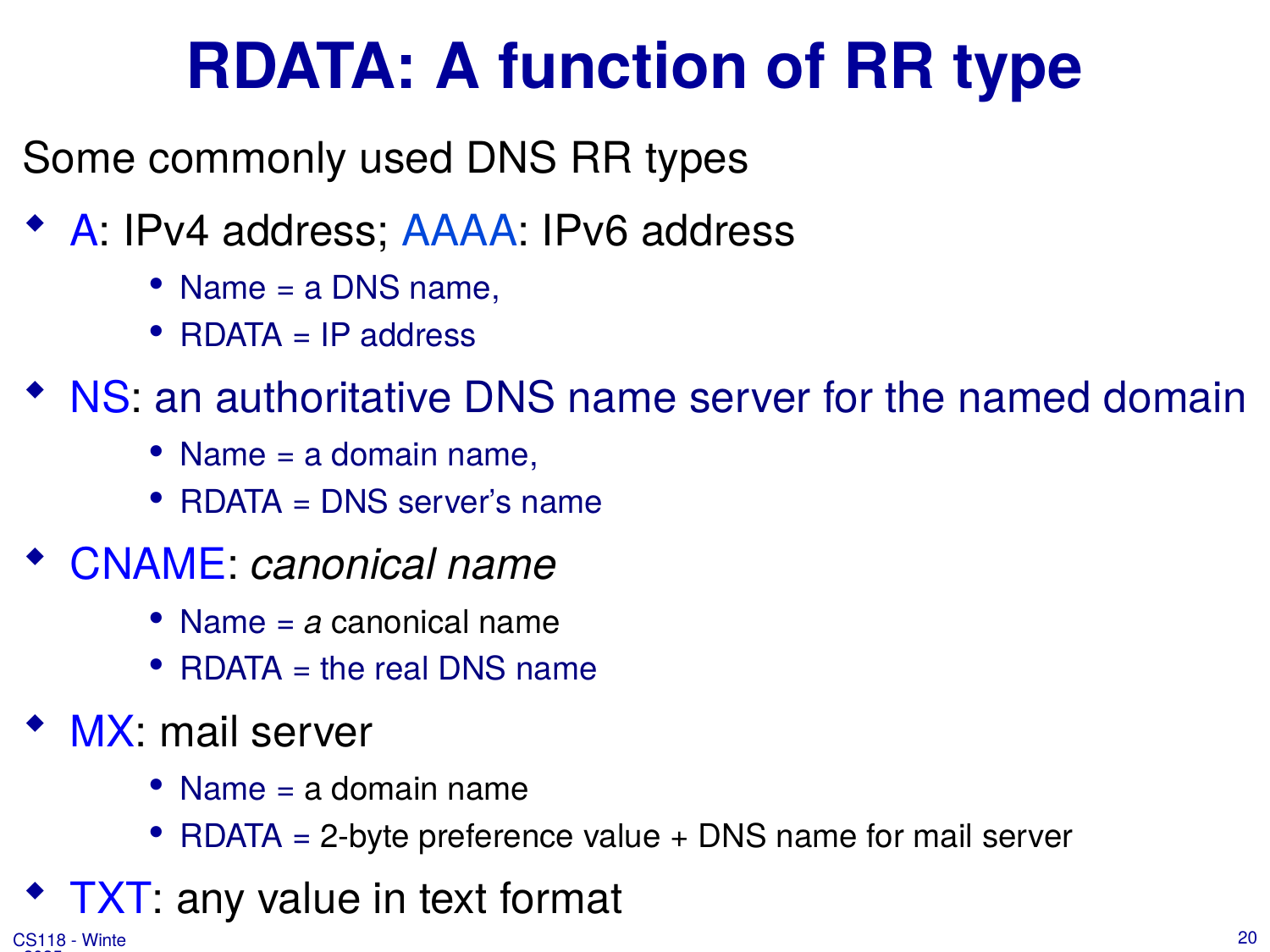

# RDATA: A function of RR type
Some commonly used DNS RR types
A: IPv4 address; AAAA: IPv6 address
Name = a DNS name,
RDATA = IP address
NS: an authoritative DNS name server for the named domain
Name = a domain name,
RDATA = DNS server’s name
CNAME: canonical name
Name = a canonical name
RDATA = the real DNS name
MX: mail server
Name = a domain name
RDATA = 2-byte preference value + DNS name for mail server
TXT: any value in text format
20
CS118 - Winter 2025